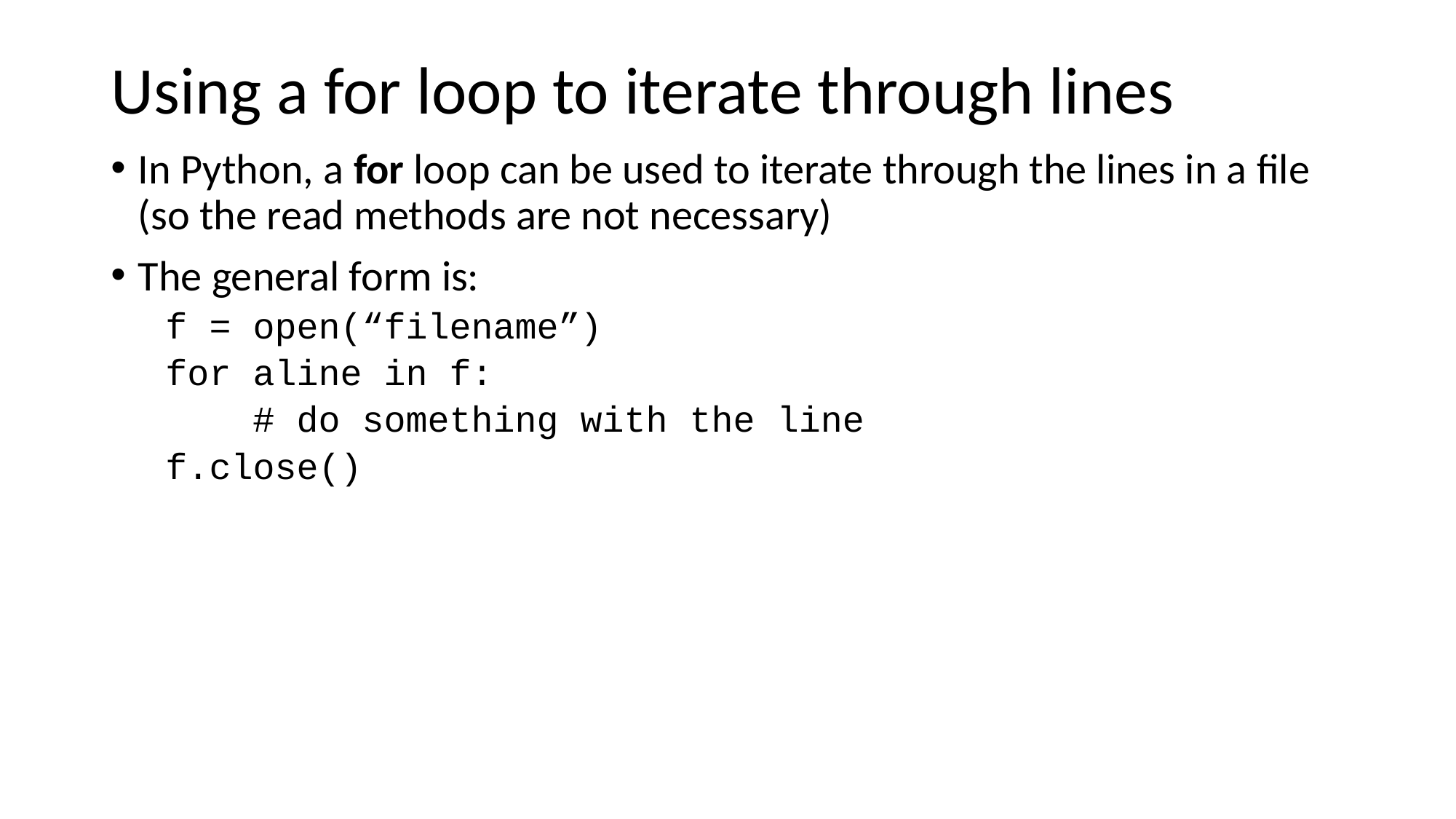

# Using a for loop to iterate through lines
In Python, a for loop can be used to iterate through the lines in a file (so the read methods are not necessary)
The general form is:
f = open(“filename”)
for aline in f:
    # do something with the line
f.close()